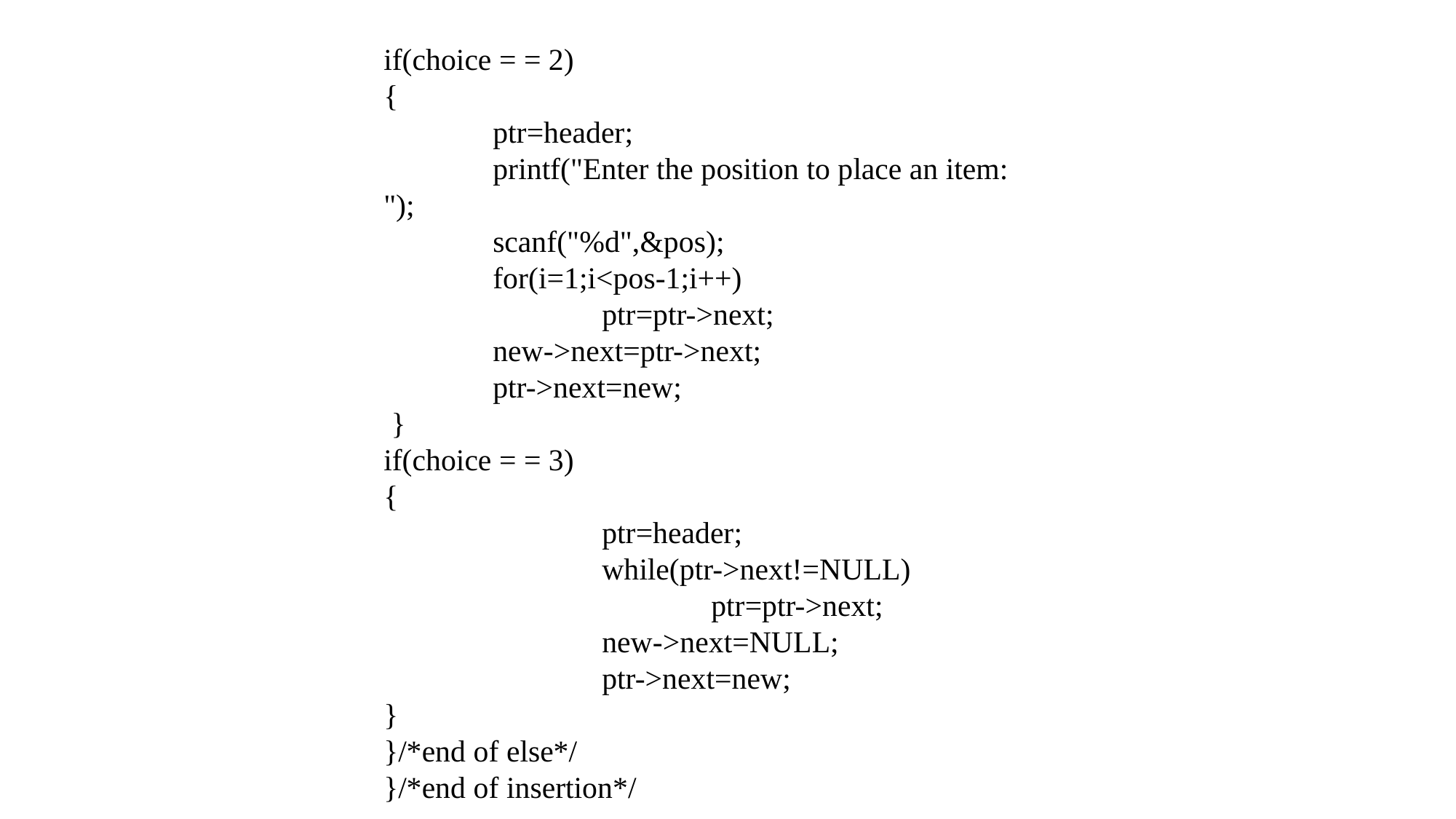

if(choice = = 2)
{
	ptr=header;
	printf("Enter the position to place an item: ");
	scanf("%d",&pos);
	for(i=1;i<pos-1;i++)
		ptr=ptr->next;
	new->next=ptr->next;
	ptr->next=new;
 }
if(choice = = 3)
{
		ptr=header;
		while(ptr->next!=NULL)
			ptr=ptr->next;
		new->next=NULL;
		ptr->next=new;
}
}/*end of else*/
}/*end of insertion*/